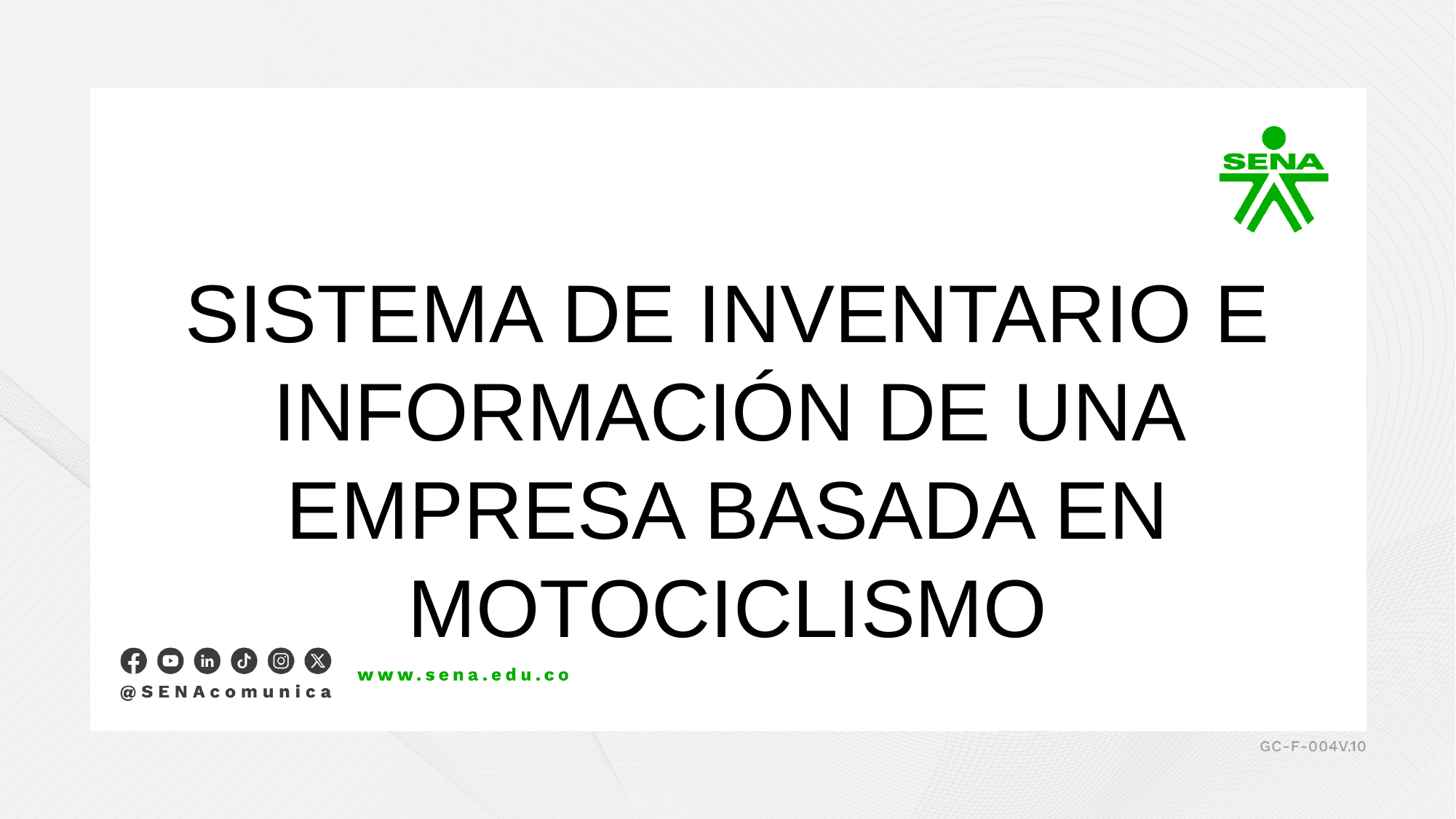

SISTEMA DE INVENTARIO E INFORMACIÓN DE UNA EMPRESA BASADA EN MOTOCICLISMO